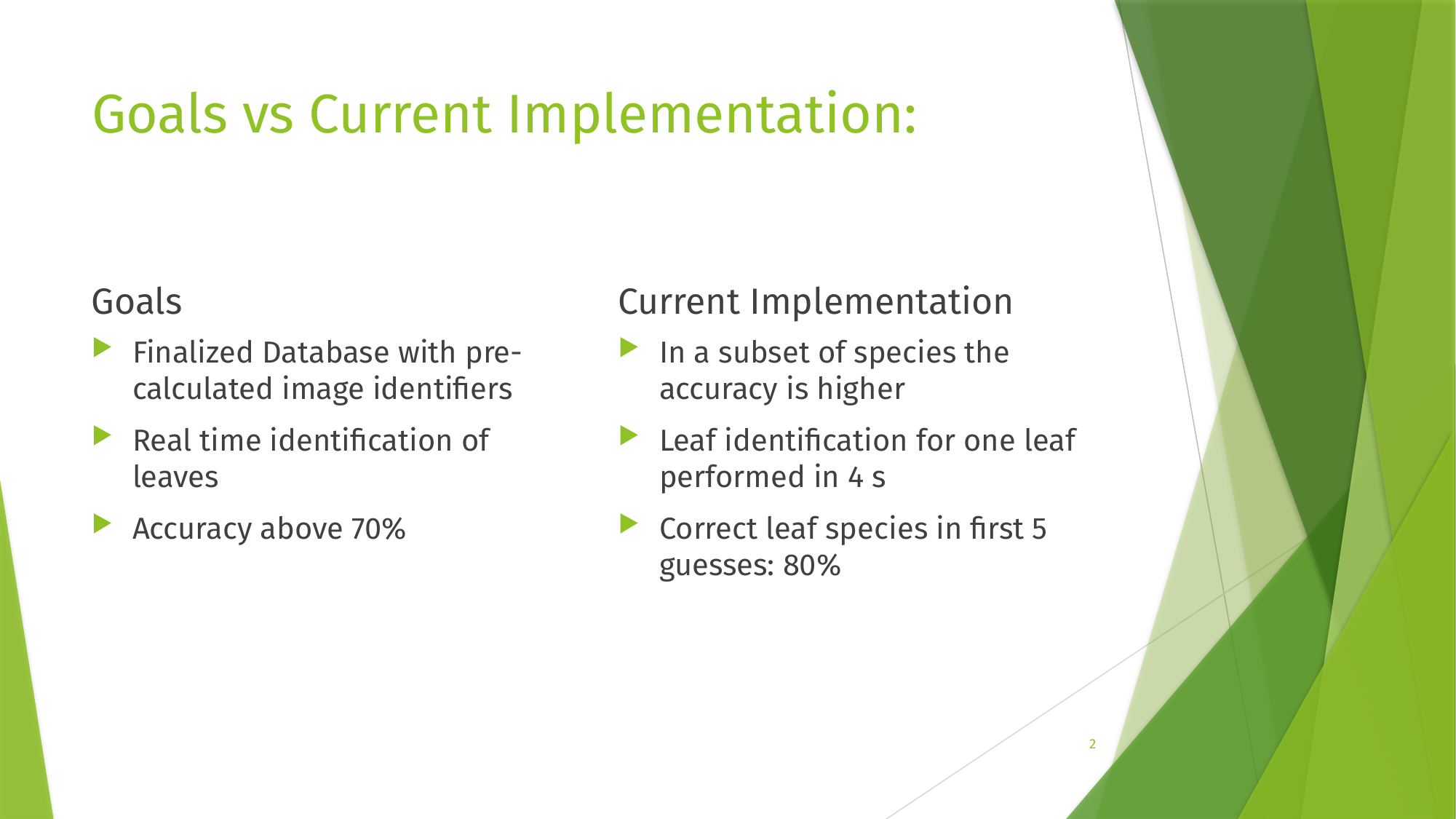

# Goals vs Current Implementation:
Goals
Current Implementation
Finalized Database with pre-calculated image identifiers
Real time identification of leaves
Accuracy above 70%
In a subset of species the accuracy is higher
Leaf identification for one leaf performed in 4 s
Correct leaf species in first 5 guesses: 80%

2